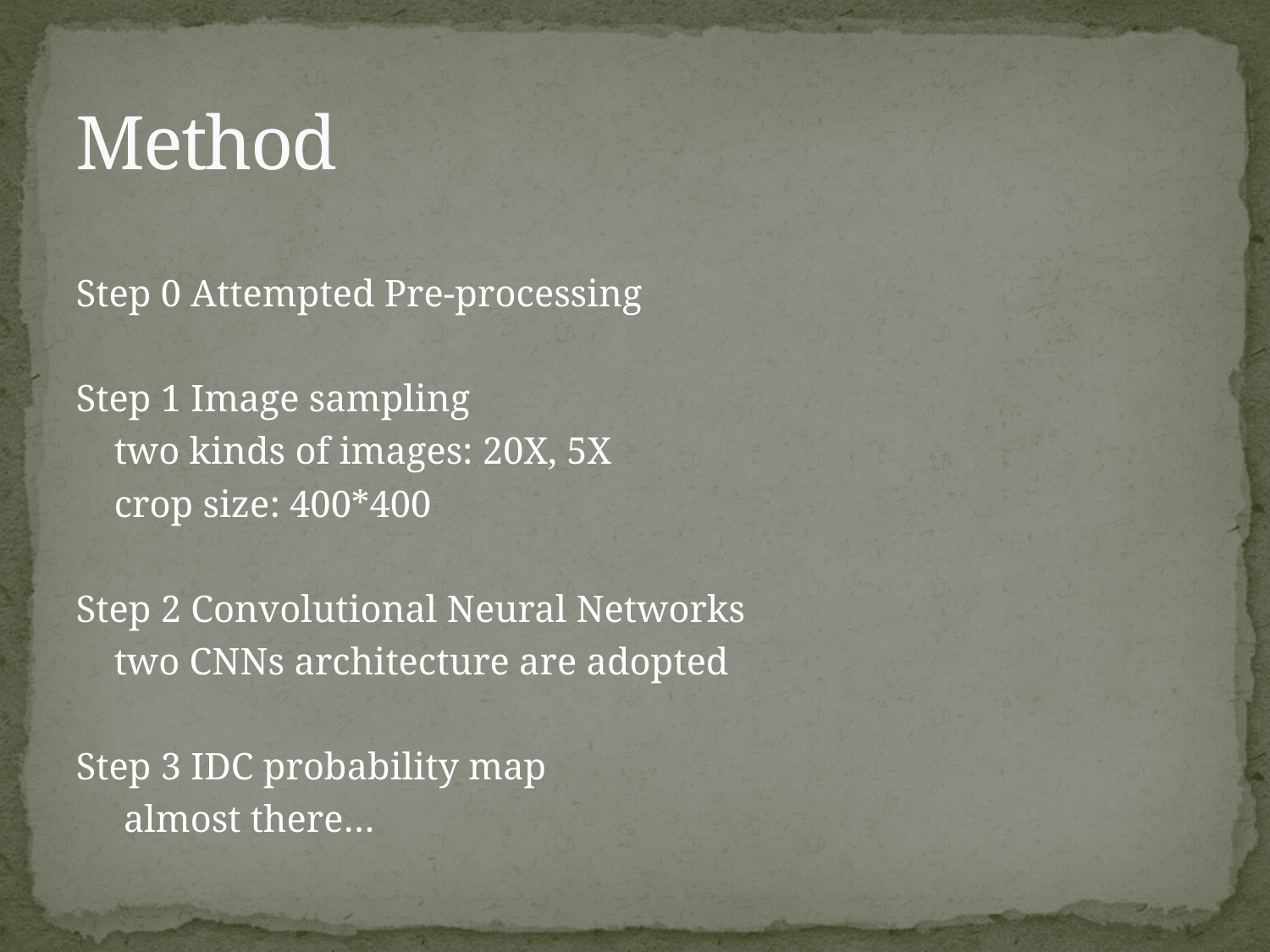

# Method

Step 0 Attempted Pre-processing

Step 1 Image sampling
    two kinds of images: 20X, 5X
    crop size: 400*400

Step 2 Convolutional Neural Networks
    two CNNs architecture are adopted

Step 3 IDC probability map
     almost there…